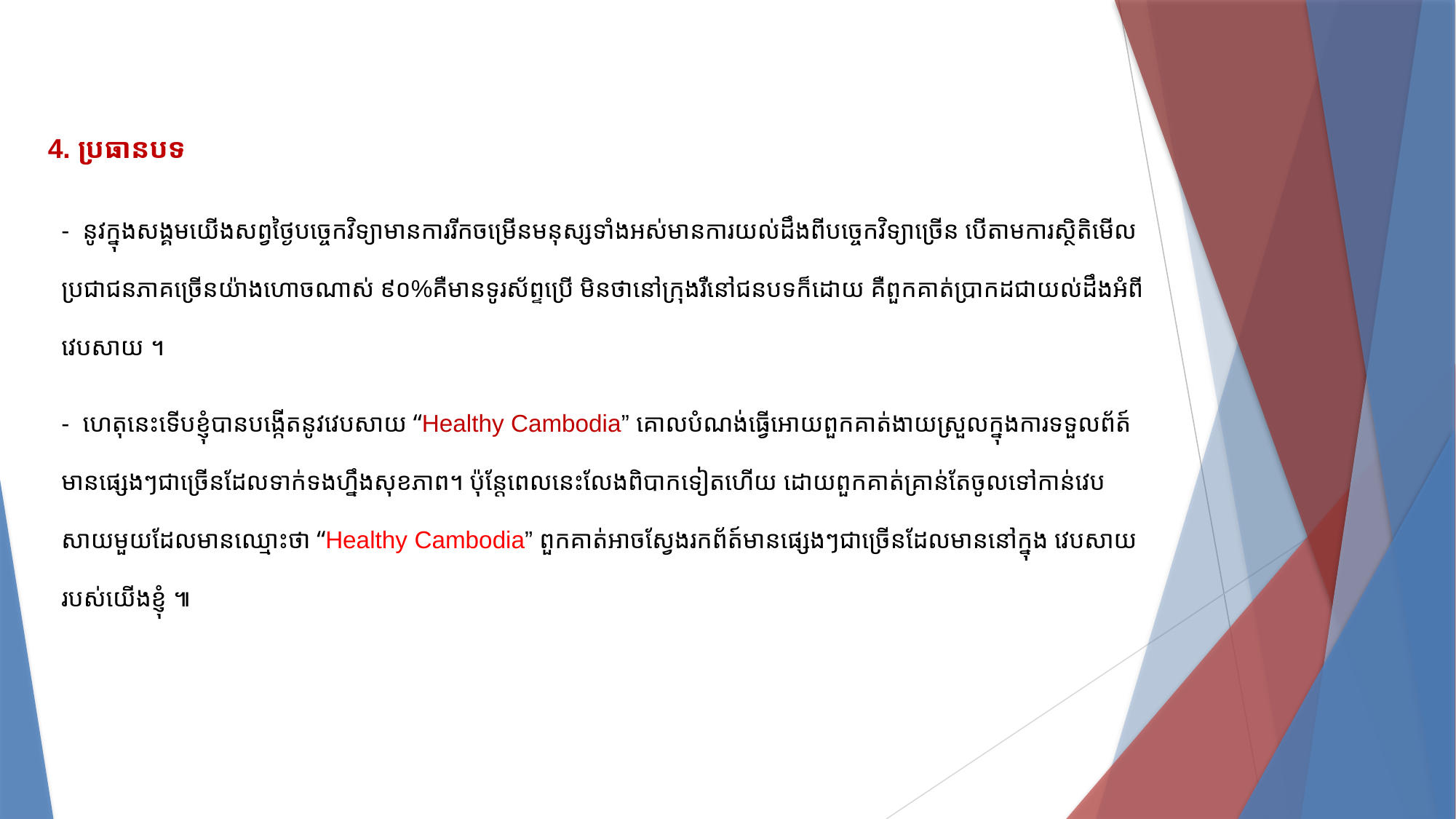

4. ប្រធានបទ
- ​​ នូវក្នុងសង្គមយើងសព្វថ្ងៃបច្ចេកវិទ្យាមានការរីកចម្រើនមនុស្សទាំងអស់មានការយល់ដឹងពីបច្ចេកវិទ្យាច្រើន បើតាមការស្ថិតិមើលប្រជាជនភាគច្រើនយ៉ាងហោចណាស់ ៩០%​គឺមានទូរស័ព្ទប្រើ មិនថានៅក្រុងរឺនៅជនបទក៏ដោយ​ គឺពួកគាត់ប្រាកដជាយល់ដឹងអំពីវេបសាយ ។
-  ហេតុនេះទើបខ្ញុំបានបង្កើតនូវវេបសាយ​ “Healthy Cambodia” គោលបំណង់ធ្វើអោយពួកគាត់ងាយស្រួលក្នុងការ​​ទទួលព័ត៍មានផ្សេងៗជាច្រើន​ដែលទាក់ទងហ្នឹងសុខភាព។ ប៉ុន្តែពេលនេះលែងពិបាកទៀតហើយ ដោយពួកគាត់គ្រាន់តែចូលទៅកាន់វេបសាយមួយដែលមានឈ្មោះថា “Healthy Cambodia” ពួកគាត់អាចស្វែងរកព័ត៍មានផ្សេងៗជាច្រើនដែលមាននៅក្នុង វេបសាយ របស់យើងខ្ញុំ ​៕